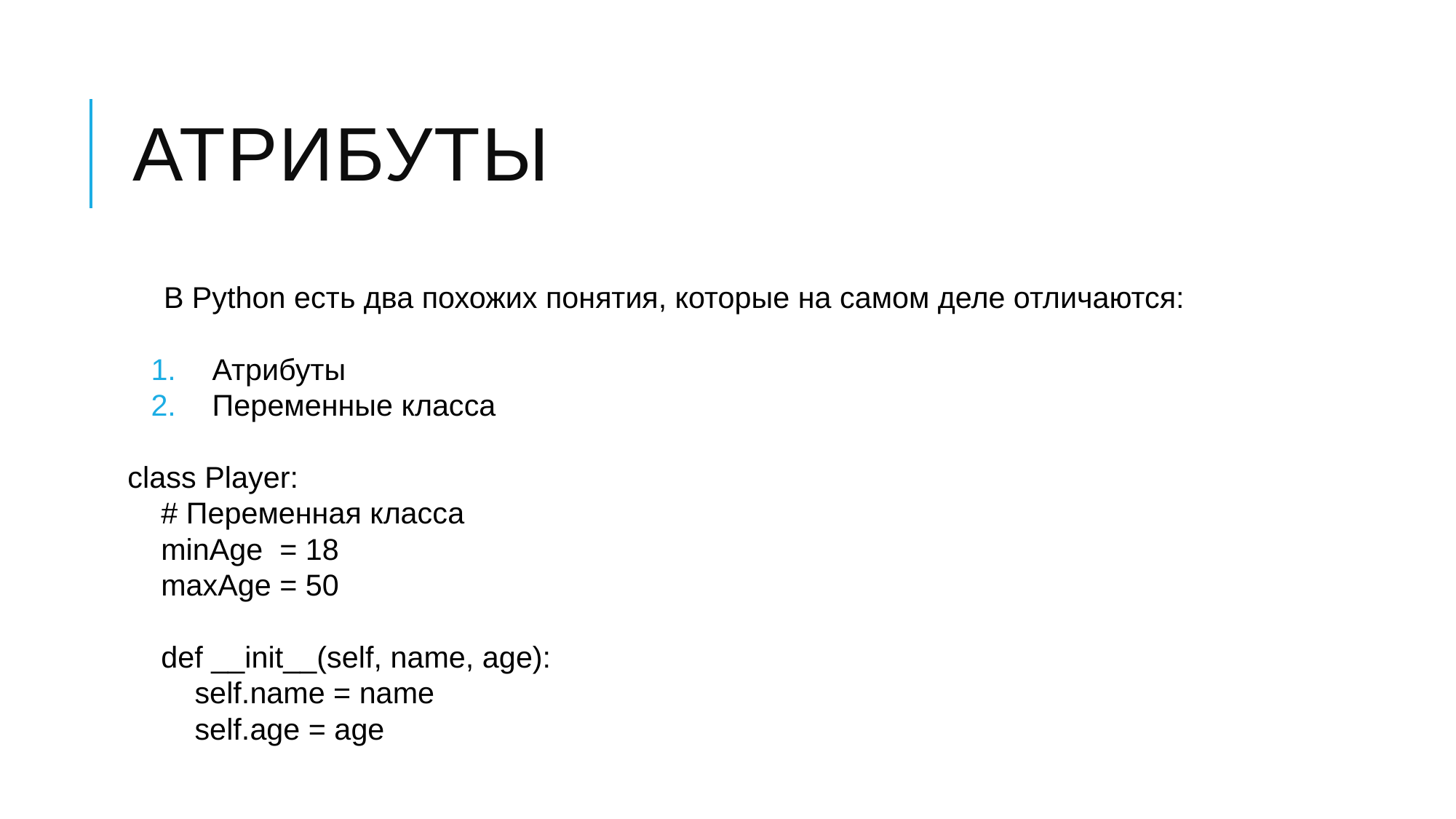

# Атрибуты
В Python есть два похожих понятия, которые на самом деле отличаются:

    Атрибуты
    Переменные класса

class Player:
    # Переменная класса
    minAge  = 18
    maxAge = 50

    def __init__(self, name, age):
        self.name = name
        self.age = age